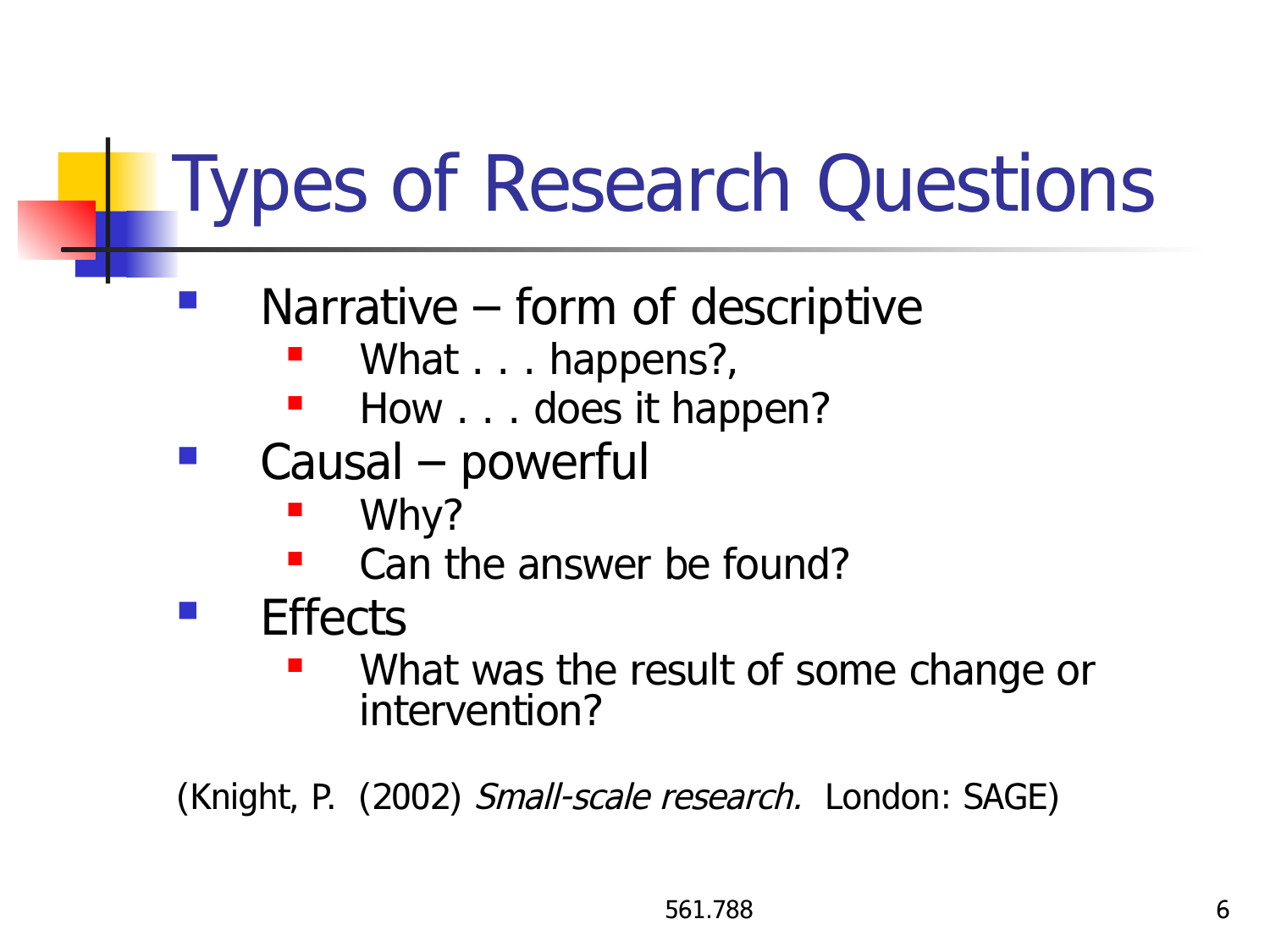

# Types of Research Questions
Narrative – form of descriptive
What . . . happens?,
How . . . does it happen?
Causal – powerful
Why?
Can the answer be found?
Effects
What was the result of some change or intervention?

(Knight, P.  (2002) Small-scale research.  London: SAGE)

561.788
6